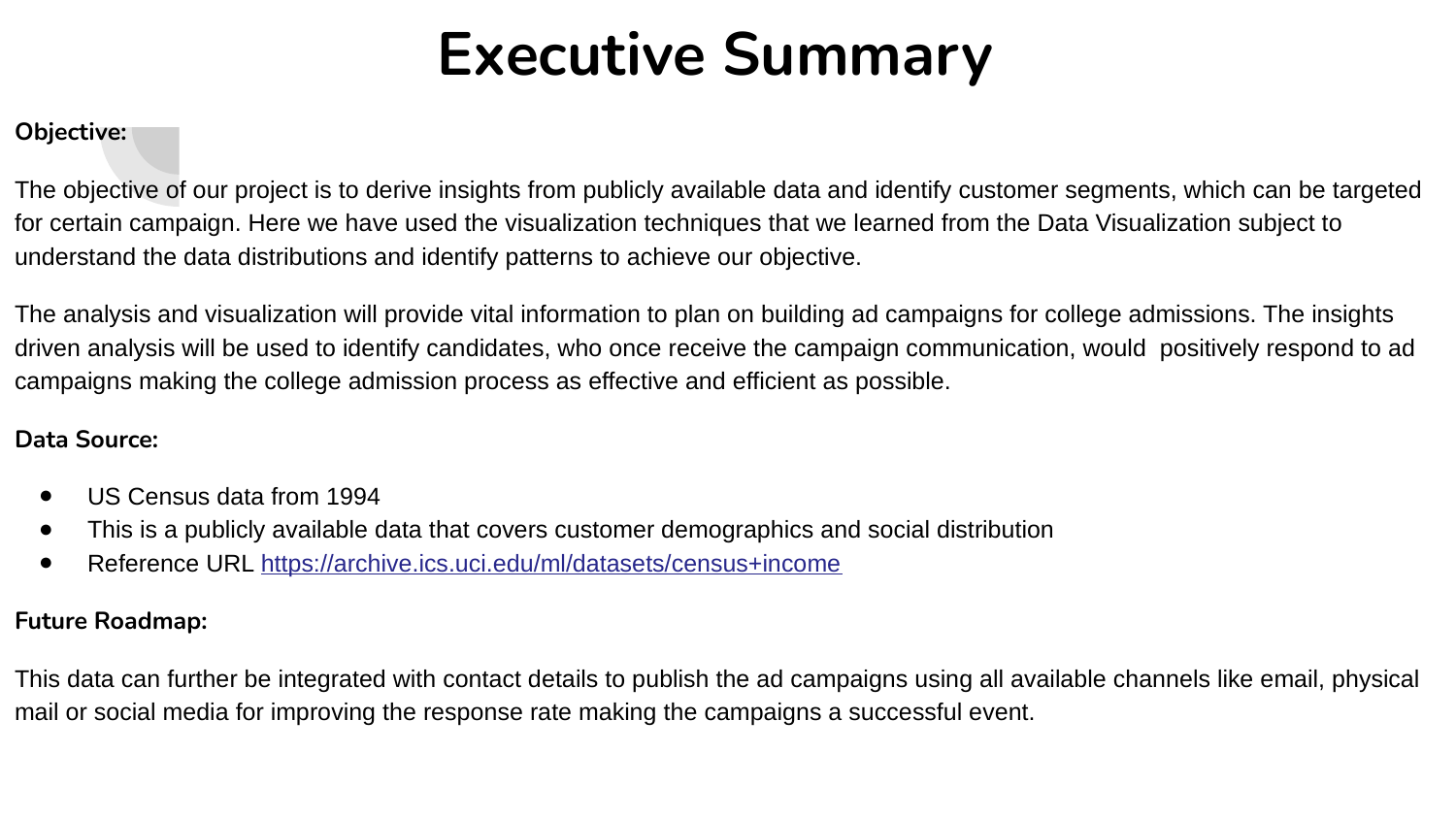

Executive Summary
Objective:
The objective of our project is to derive insights from publicly available data and identify customer segments, which can be targeted for certain campaign. Here we have used the visualization techniques that we learned from the Data Visualization subject to understand the data distributions and identify patterns to achieve our objective.
The analysis and visualization will provide vital information to plan on building ad campaigns for college admissions. The insights driven analysis will be used to identify candidates, who once receive the campaign communication, would  positively respond to ad campaigns making the college admission process as effective and efficient as possible.
Data Source:
US Census data from 1994
This is a publicly available data that covers customer demographics and social distribution
Reference URL https://archive.ics.uci.edu/ml/datasets/census+income
Future Roadmap:
This data can further be integrated with contact details to publish the ad campaigns using all available channels like email, physical mail or social media for improving the response rate making the campaigns a successful event.